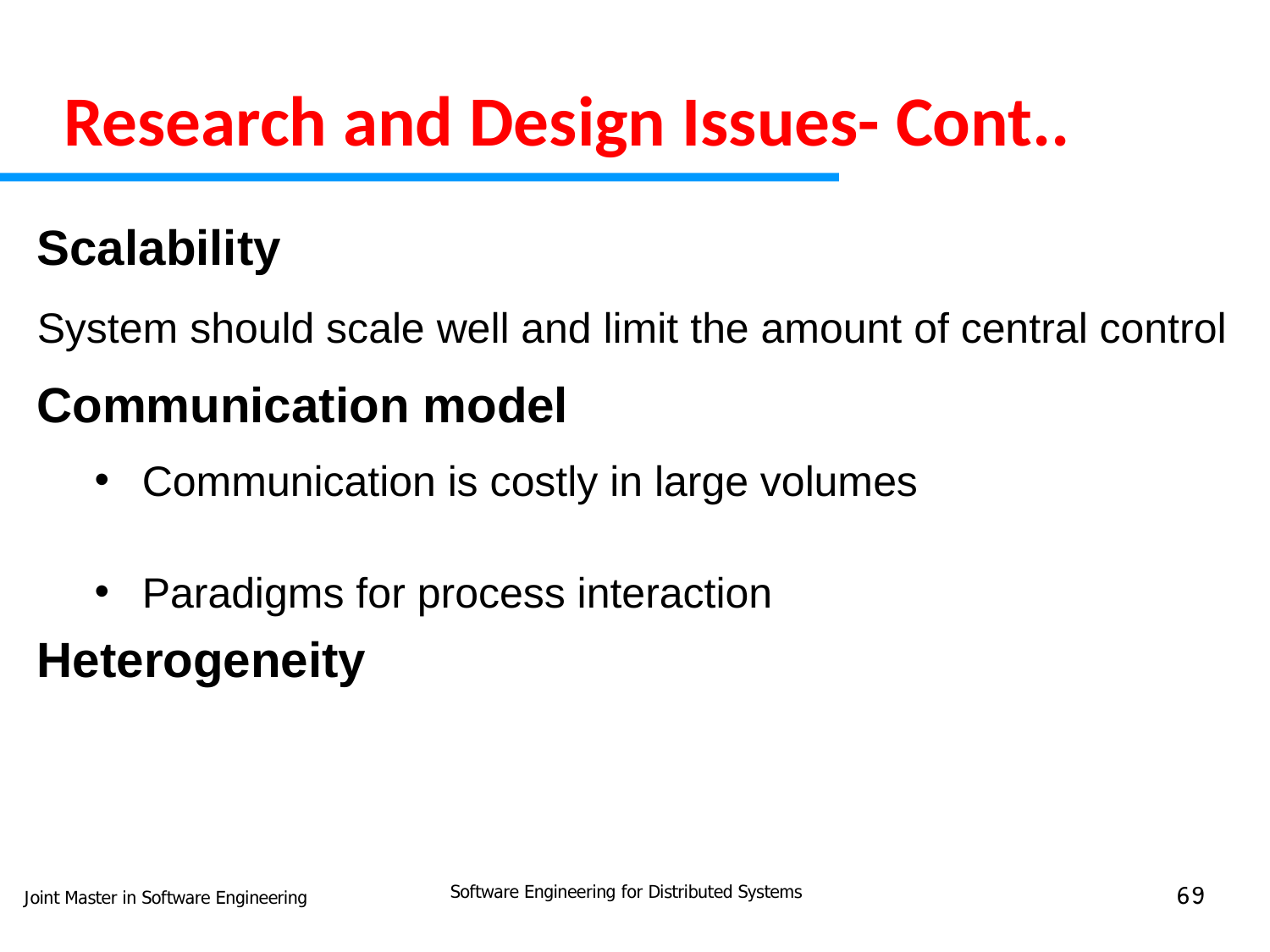

# Research and Design Issues- Cont..
Scalability
System should scale well and limit the amount of central control
Communication model
Communication is costly in large volumes
Paradigms for process interaction
Heterogeneity
Software Engineering for Distributed Systems
69